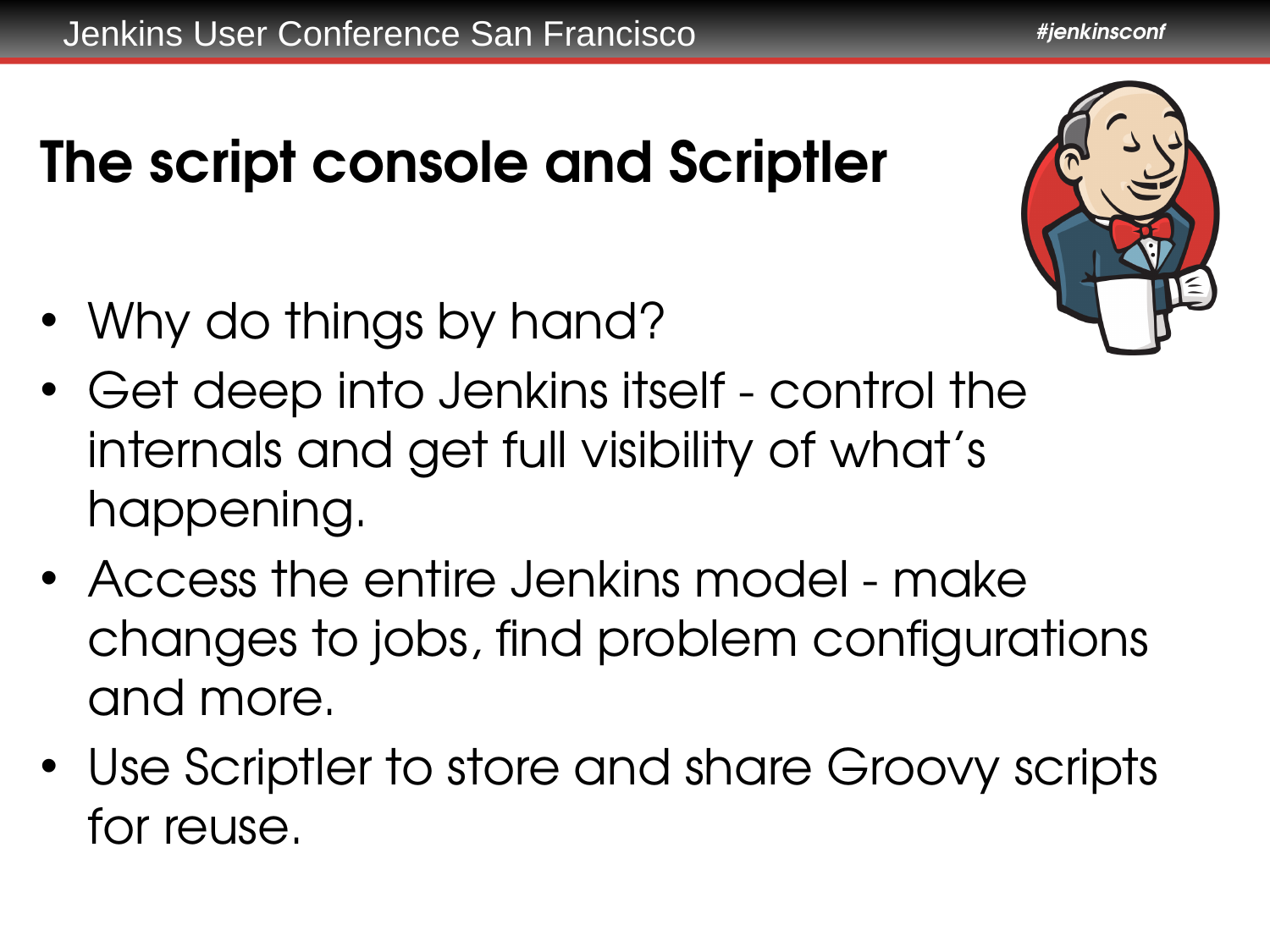

# The script console and Scriptler
Why do things by hand?
Get deep into Jenkins itself - control the internals and get full visibility of what’s happening.
Access the entire Jenkins model - make changes to jobs, find problem configurations and more.
Use Scriptler to store and share Groovy scripts for reuse.
16